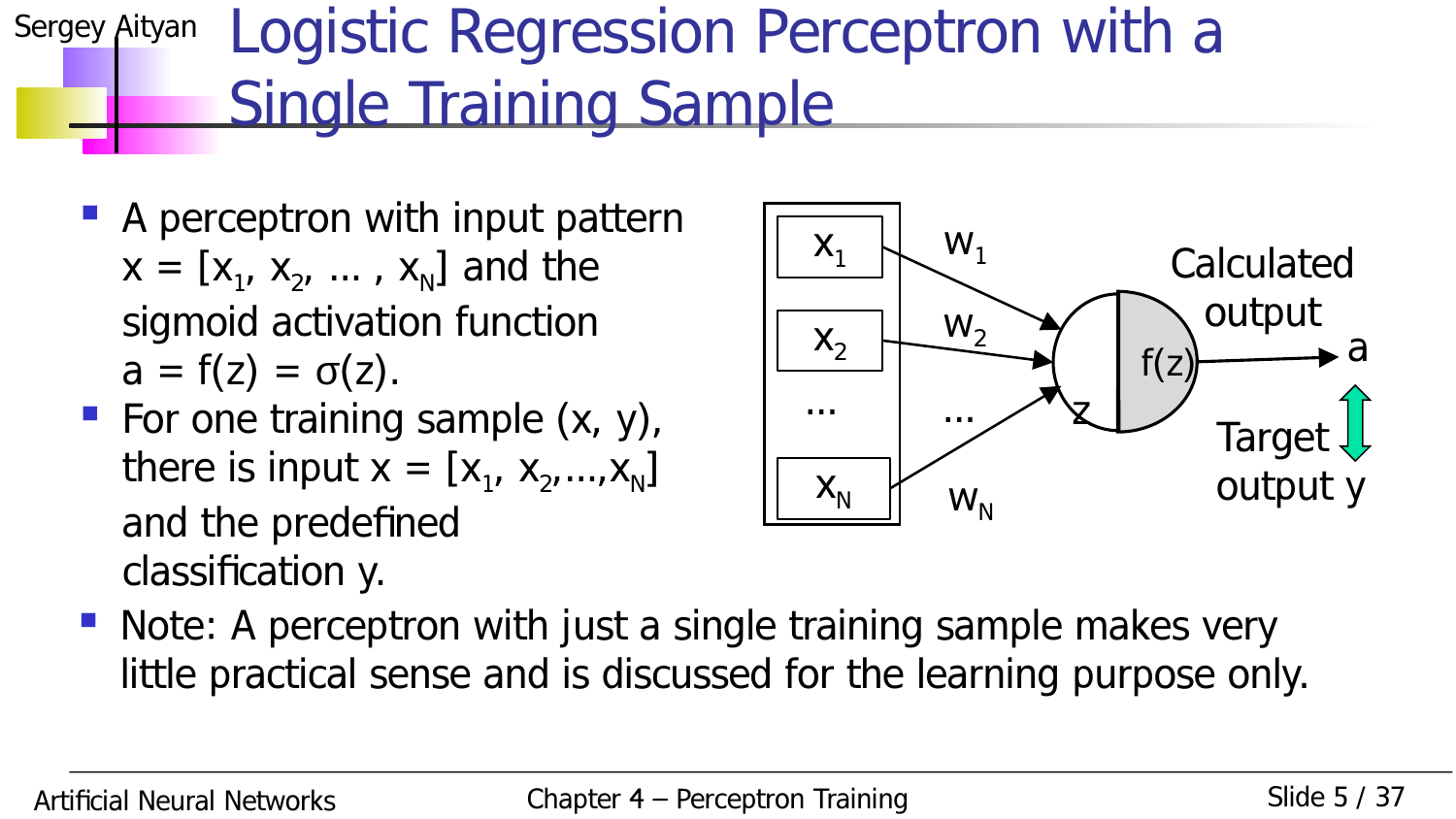

# Logistic Regression Perceptron with a Single Training Sample
A perceptron with input pattern x = [x1, x2, … , xN] and the sigmoid activation function
a = f(z) = σ(z).
For one training sample (x, y), there is input x = [x1, x2,…,xN] and the predefined classification y.

x1
x2
…
xN
w1
w2
…
wN
Calculated output
 f(z)
z
a

Target output y
Note: A perceptron with just a single training sample makes very little practical sense and is discussed for the learning purpose only.